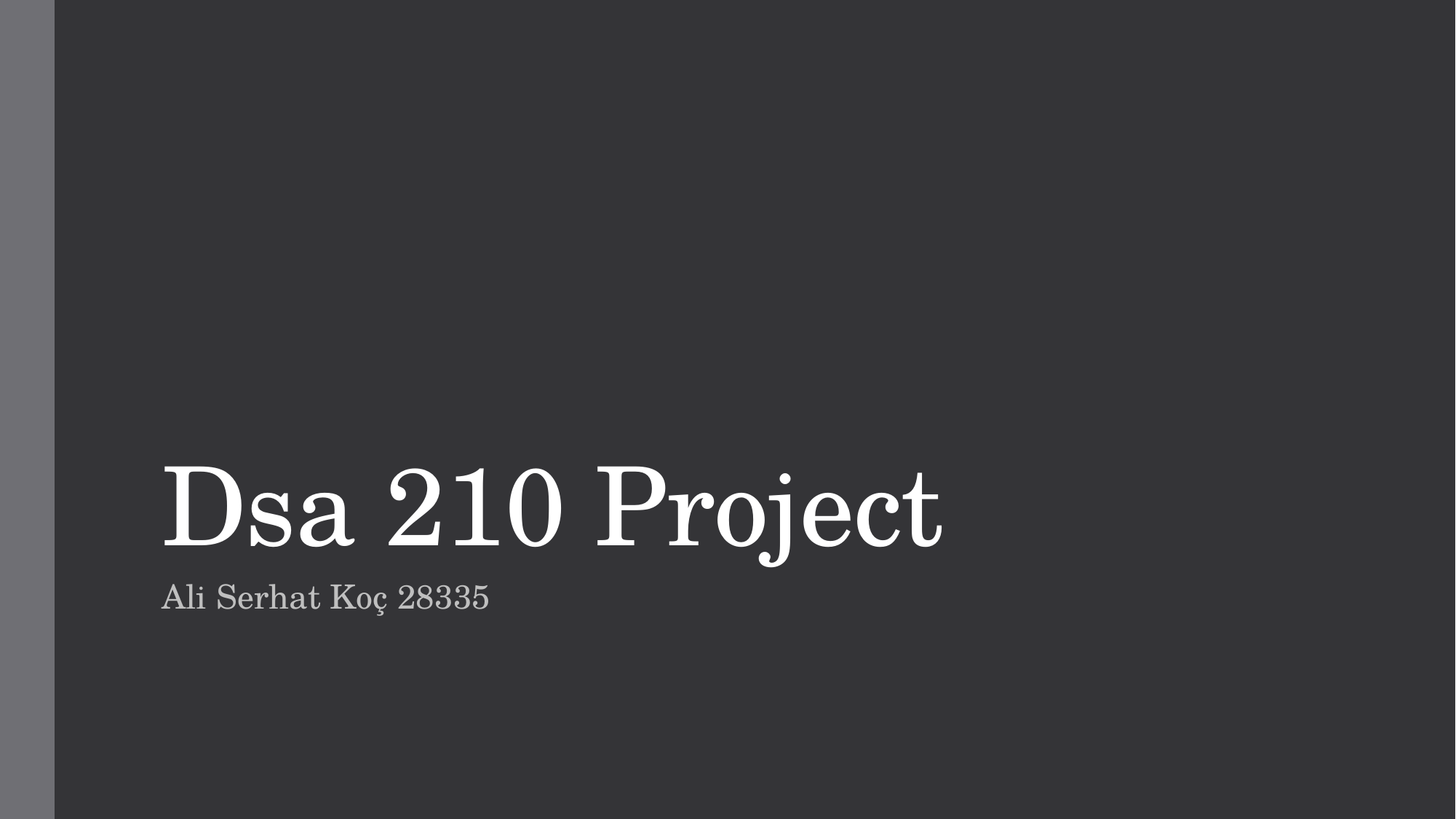

# Dsa 210 Project
Ali Serhat Koç 28335